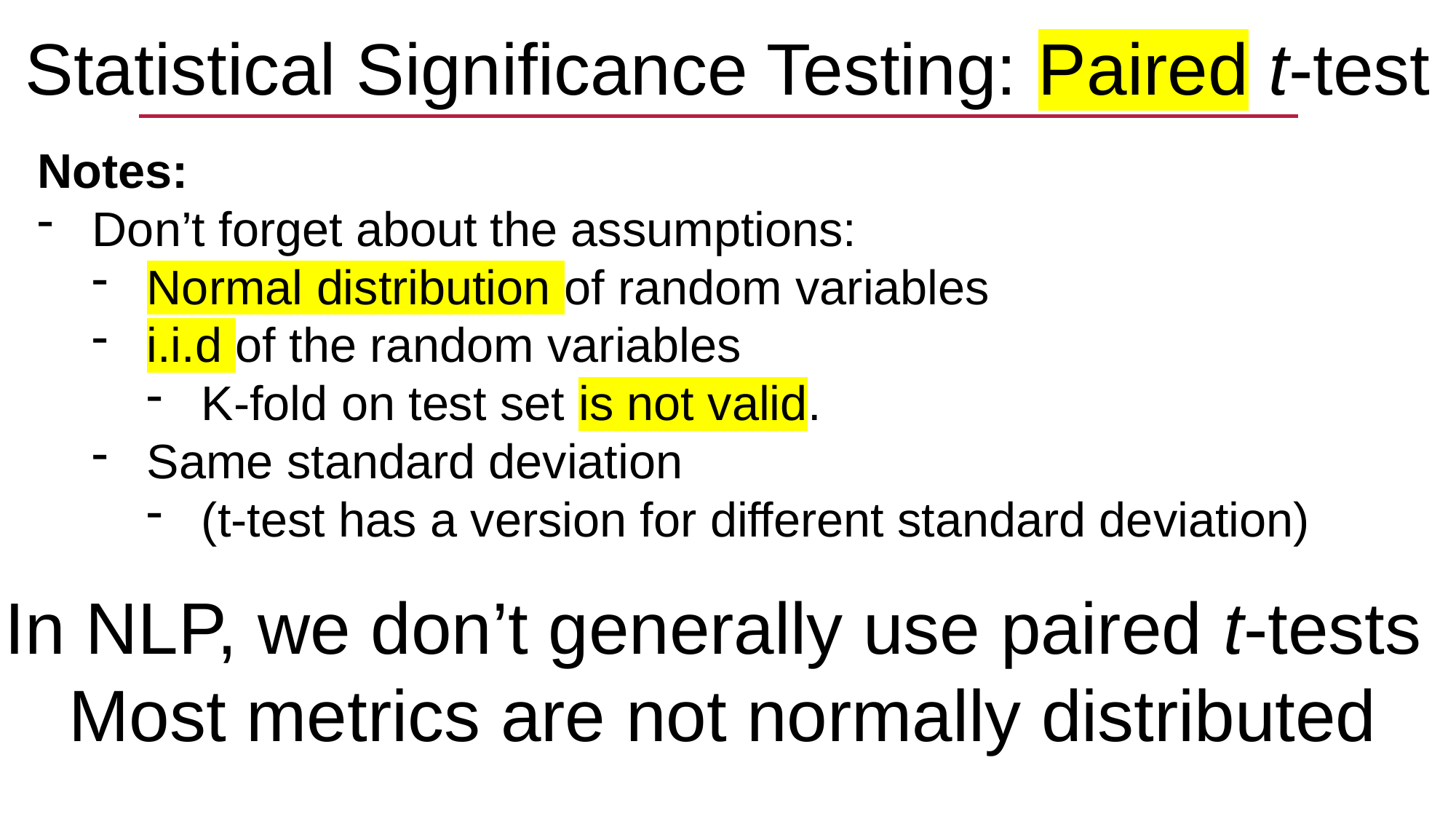

Statistical Significance Testing: Paired t-test
Notes:
Don’t forget about the assumptions:
Normal distribution of random variables
i.i.d of the random variables
K-fold on test set is not valid.
Same standard deviation
(t-test has a version for different standard deviation)

In NLP, we don’t generally use paired t-tests
Most metrics are not normally distributed